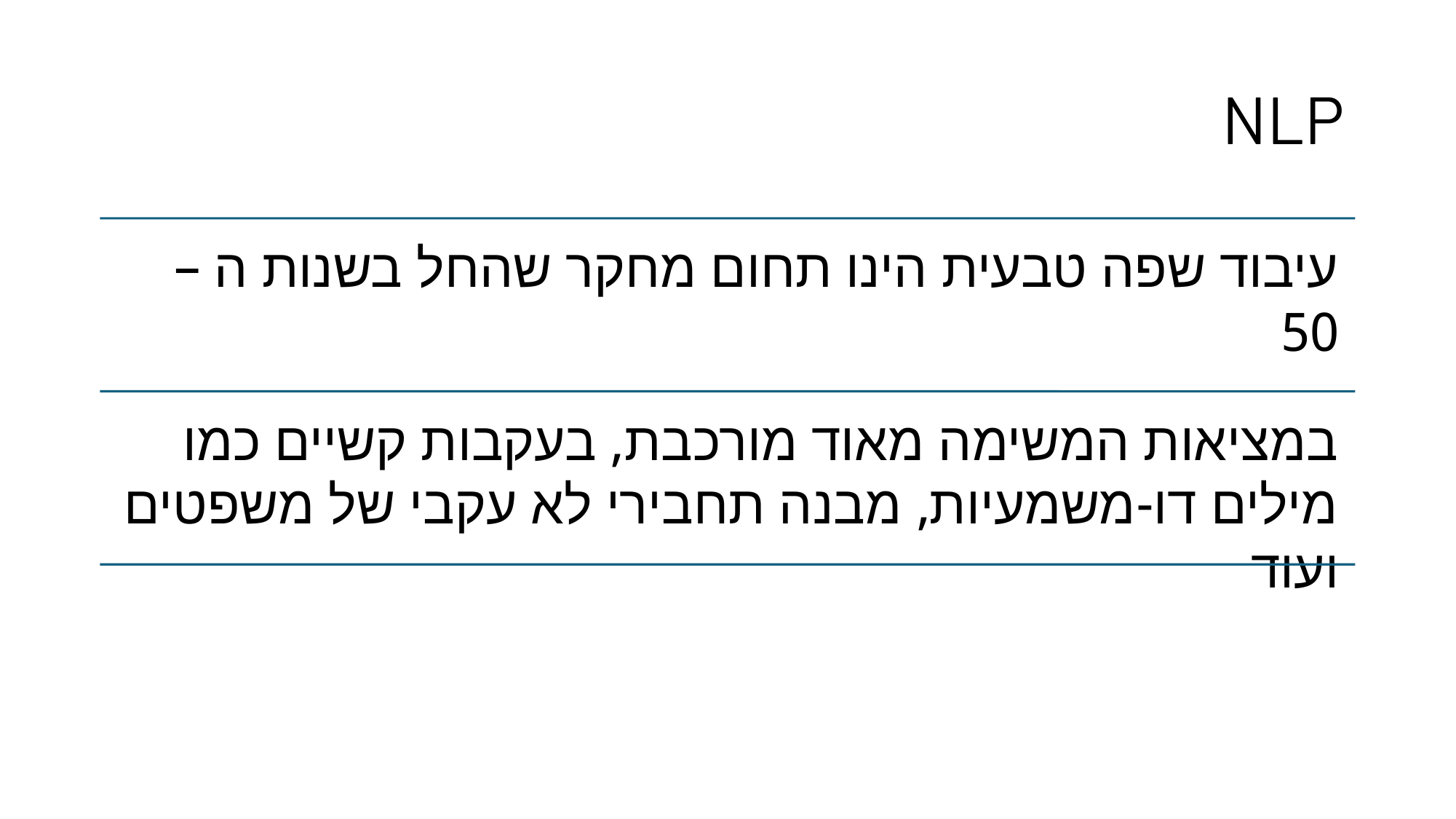

# NLP
עיבוד שפה טבעית הינו תחום מחקר שהחל בשנות ה – 50
במציאות המשימה מאוד מורכבת, בעקבות קשיים כמו מילים דו-משמעיות, מבנה תחבירי לא עקבי של משפטים ועוד